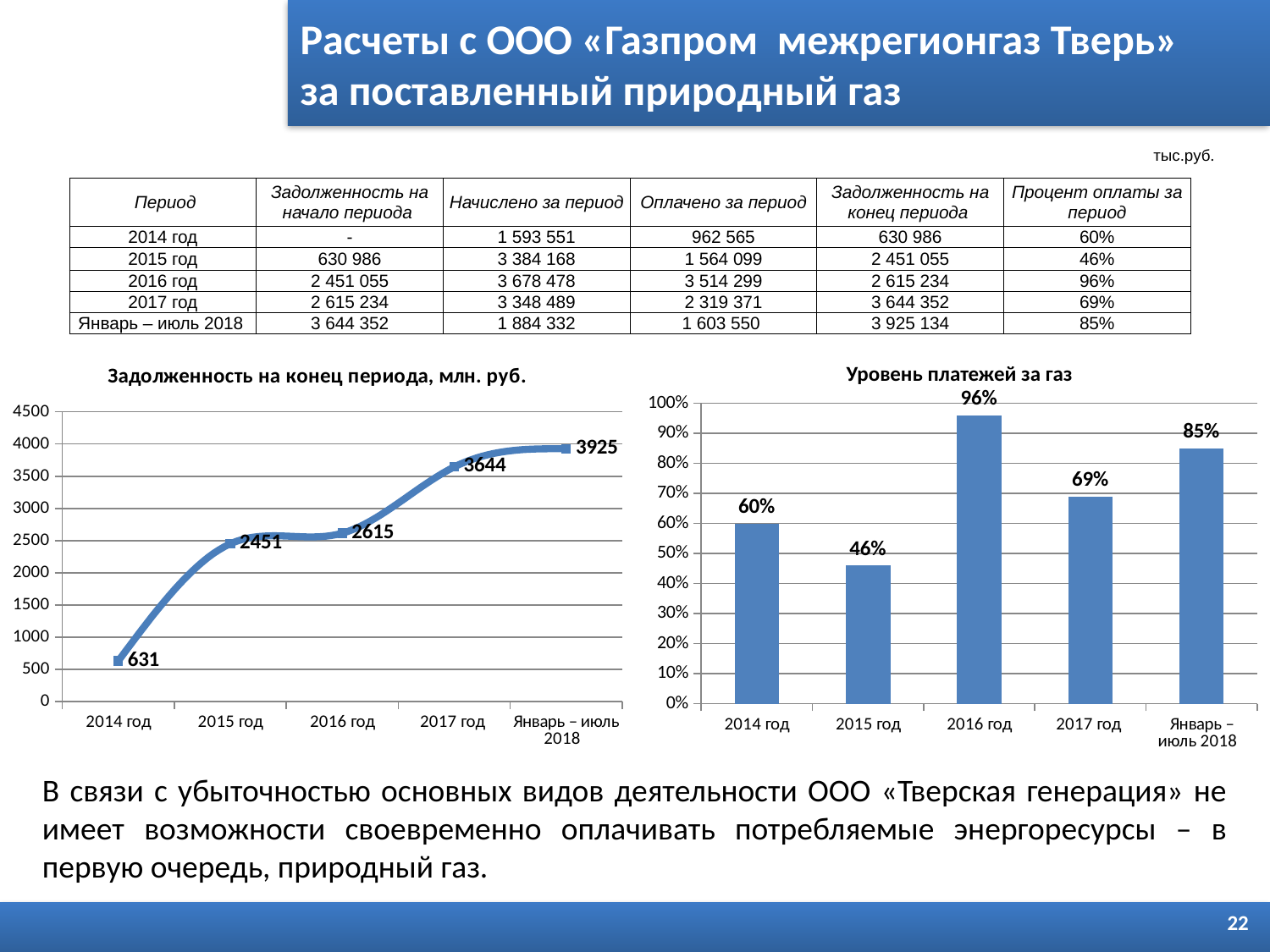

Расчеты с ООО «Газпром  межрегионгаз Тверь»
за поставленный природный газ
тыс.руб.
| Период | Задолженность на начало периода | Начислено за период | Оплачено за период | Задолженность на конец периода | Процент оплаты за период |
| --- | --- | --- | --- | --- | --- |
| 2014 год | - | 1 593 551 | 962 565 | 630 986 | 60% |
| 2015 год | 630 986 | 3 384 168 | 1 564 099 | 2 451 055 | 46% |
| 2016 год | 2 451 055 | 3 678 478 | 3 514 299 | 2 615 234 | 96% |
| 2017 год | 2 615 234 | 3 348 489 | 2 319 371 | 3 644 352 | 69% |
| Январь – июль 2018 | 3 644 352 | 1 884 332 | 1 603 550 | 3 925 134 | 85% |

### Chart:

| Category |  |
|---|---|
| 2014 год | 631.0 |
| 2015 год | 2451.0 |
| 2016 год | 2615.0 |
| 2017 год  | 3644.0 |
| Январь – июль 2018   | 3925.0 |
Уровень платежей за газ

### Chart

| Category | Ряд 1 |
|---|---|
| 2014 год | 0.6000000000000002 |
| 2015 год | 0.46 |
| 2016 год | 0.9600000000000002 |
| 2017 год  | 0.6900000000000002 |
| Январь – июль 2018   | 0.8500000000000002 |
В связи с убыточностью основных видов деятельности ООО «Тверская генерация» не имеет возможности своевременно оплачивать потребляемые энергоресурсы – в первую очередь, природный газ.
22